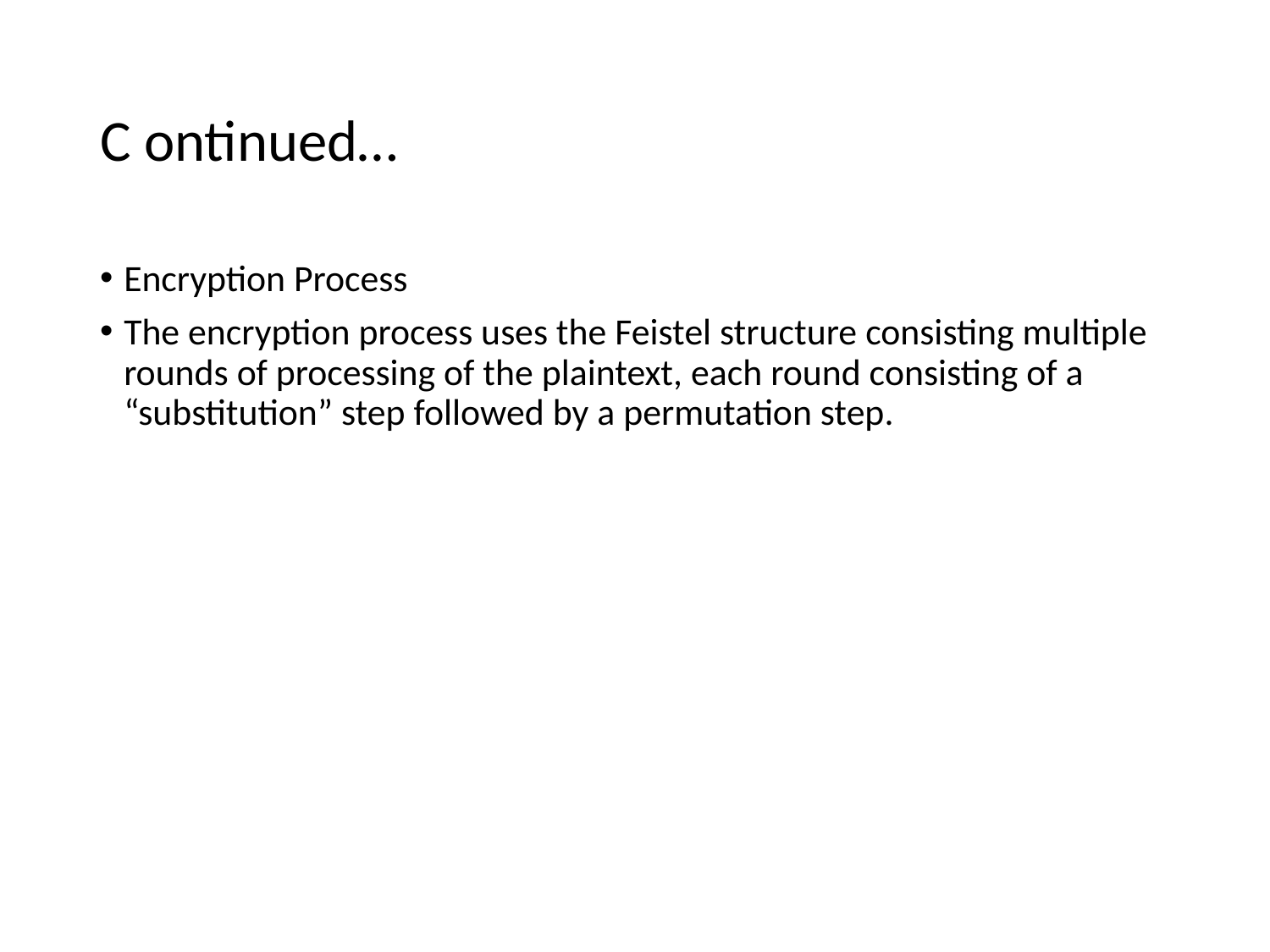

# C ontinued…
Encryption Process
The encryption process uses the Feistel structure consisting multiple rounds of processing of the plaintext, each round consisting of a “substitution” step followed by a permutation step.